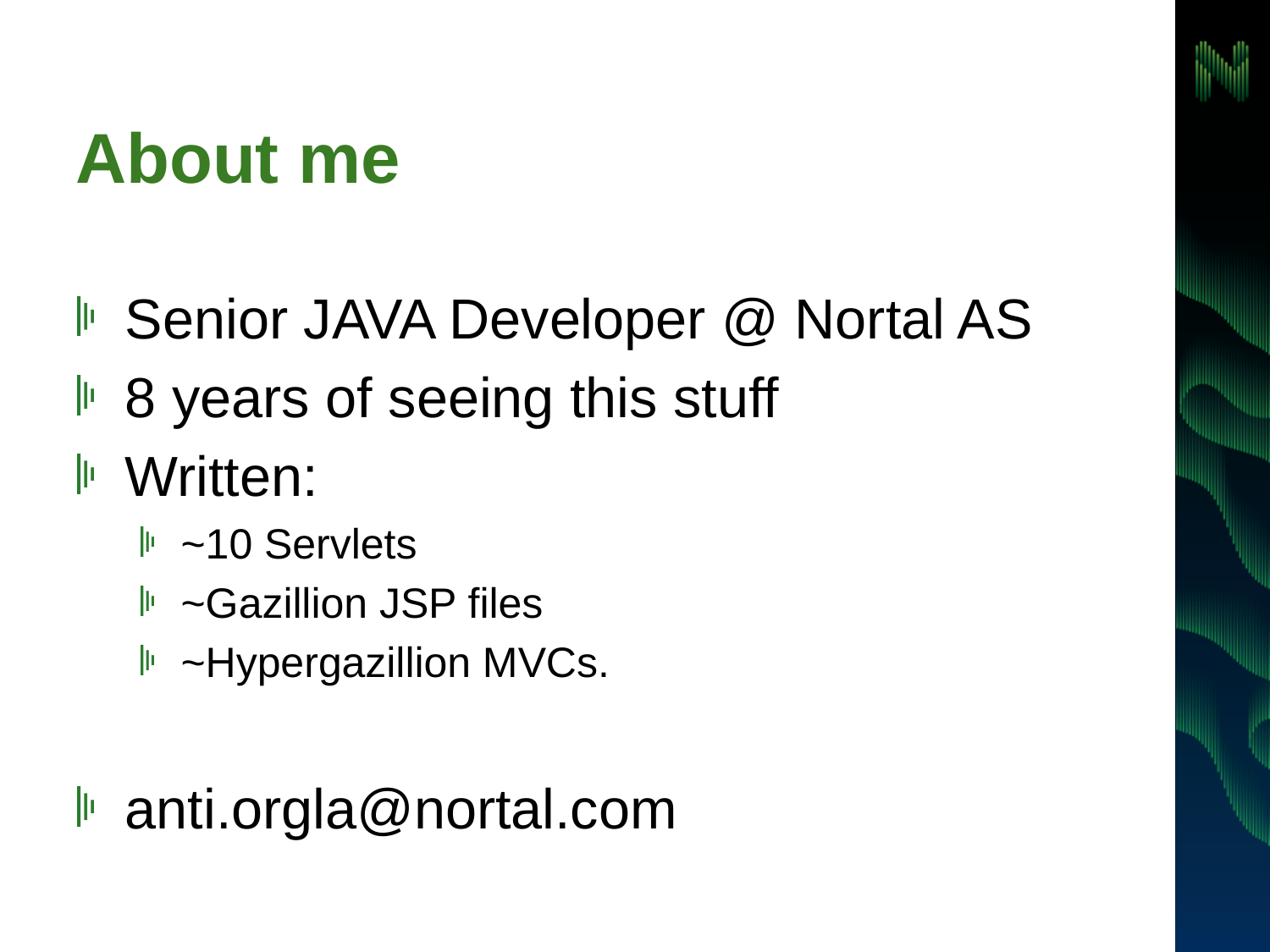

# About me
Senior JAVA Developer @ Nortal AS
8 years of seeing this stuff
Written:
~10 Servlets
~Gazillion JSP files
~Hypergazillion MVCs.

anti.orgla@nortal.com